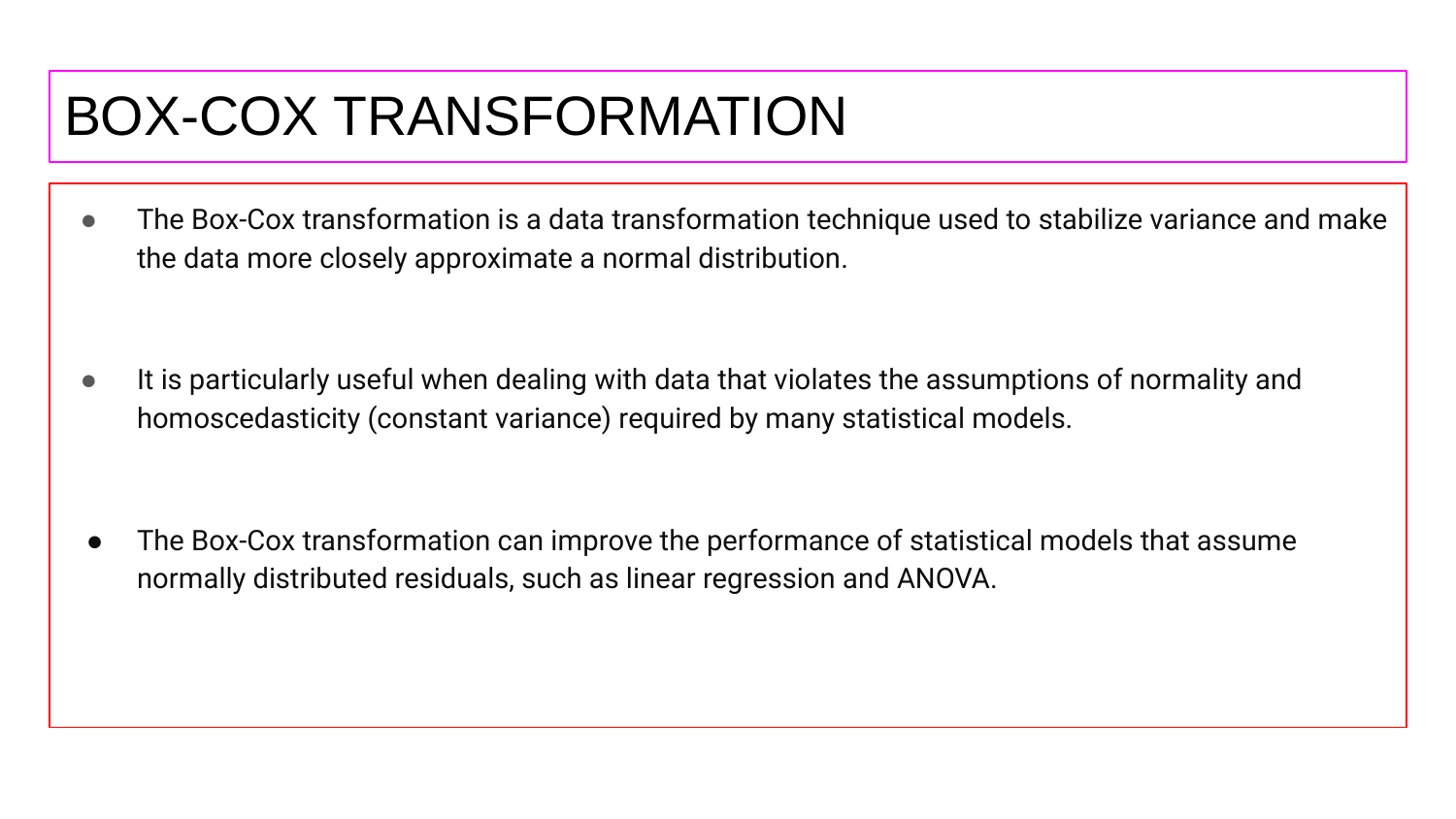

# BOX-COX TRANSFORMATION
The Box-Cox transformation is a data transformation technique used to stabilize variance and make the data more closely approximate a normal distribution.

It is particularly useful when dealing with data that violates the assumptions of normality and homoscedasticity (constant variance) required by many statistical models.

The Box-Cox transformation can improve the performance of statistical models that assume normally distributed residuals, such as linear regression and ANOVA.

​